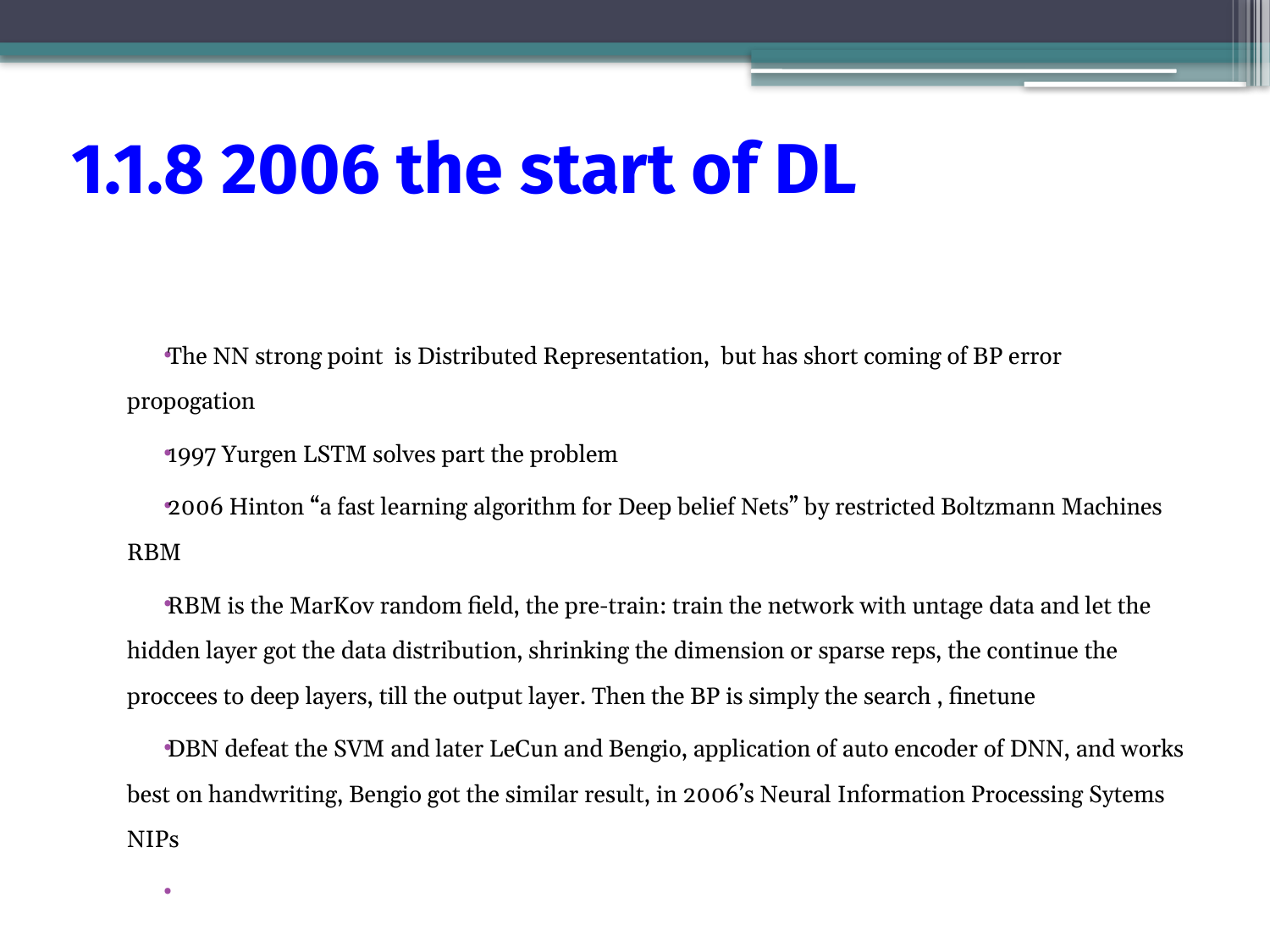

1.1.8 2006 the start of DL
The NN strong point  is Distributed Representation,  but has short coming of BP error propogation
1997 Yurgen LSTM solves part the problem
2006 Hinton “a fast learning algorithm for Deep belief Nets” by restricted Boltzmann Machines RBM
RBM is the MarKov random field, the pre-train: train the network with untage data and let the hidden layer got the data distribution, shrinking the dimension or sparse reps, the continue the proccees to deep layers, till the output layer. Then the BP is simply the search , finetune
DBN defeat the SVM and later LeCun and Bengio, application of auto encoder of DNN, and works best on handwriting, Bengio got the similar result, in 2006’s Neural Information Processing Sytems NIPs